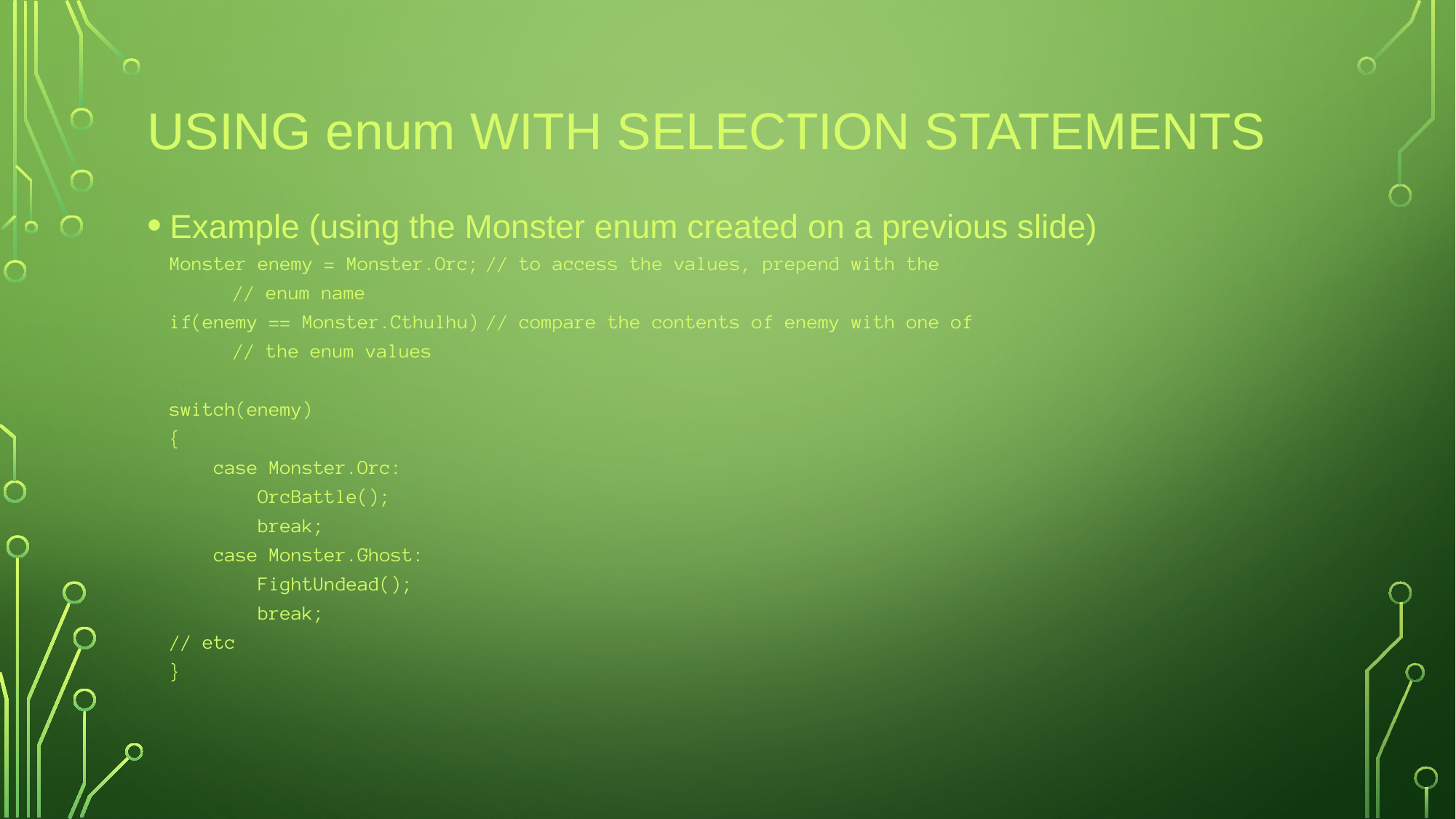

# Using enum with selection statements
Example (using the Monster enum created on a previous slide)
Monster enemy = Monster.Orc;		// to access the values, prepend with the
					// enum name
if(enemy == Monster.Cthulhu)		// compare the contents of enemy with one of
					// the enum values
switch(enemy)
{
    case Monster.Orc:
        OrcBattle();
        break;
    case Monster.Ghost:
        FightUndead();
        break;
// etc
}